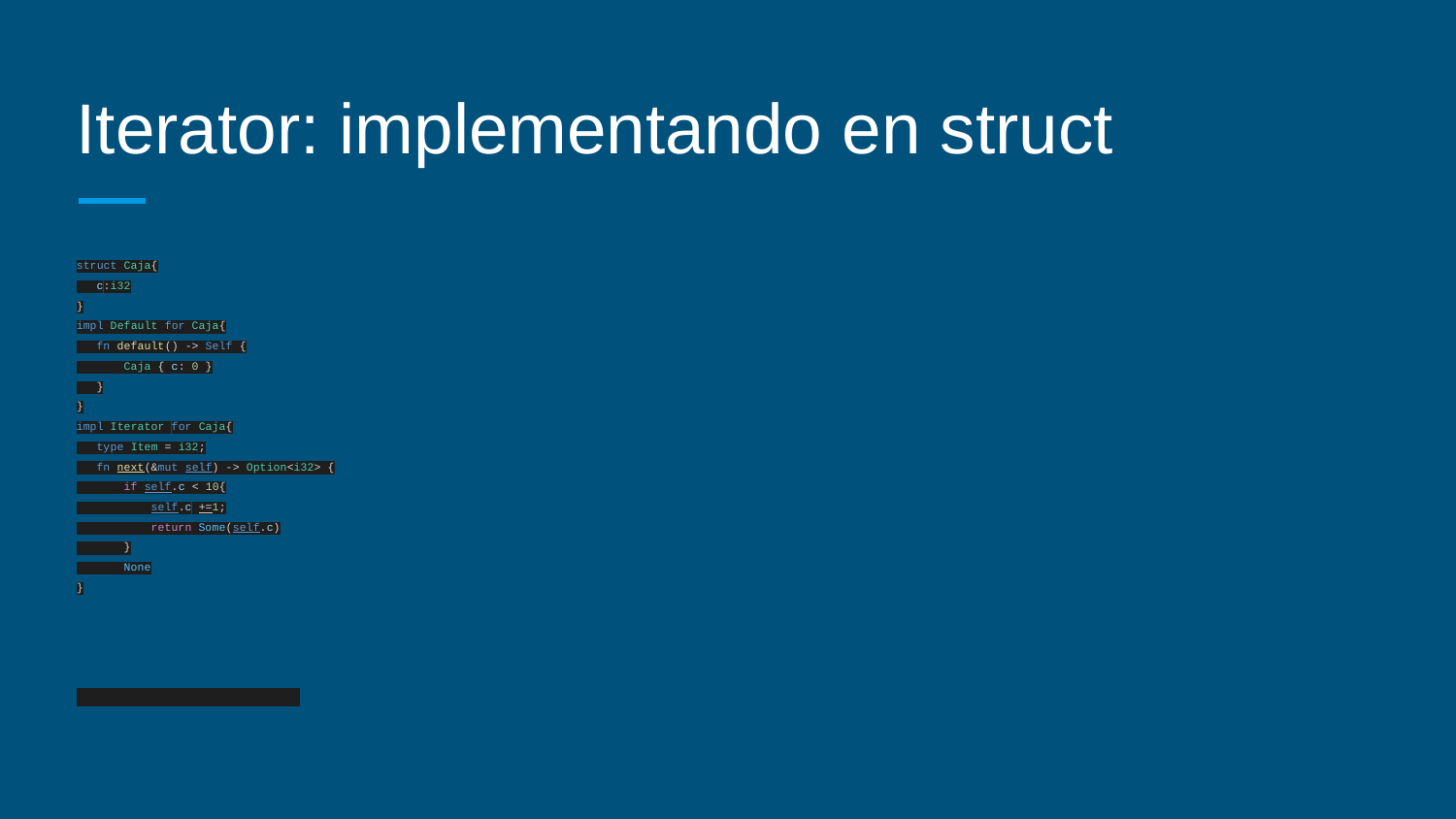

# Iterator: implementando en struct
struct Caja{
   c:i32
}
impl Default for Caja{
   fn default() -> Self {
       Caja { c: 0 }
   }
}
impl Iterator for Caja{
   type Item = i32;
   fn next(&mut self) -> Option<i32> {
       if self.c < 10{
           self.c +=1;
           return Some(self.c)
       }
       None
}